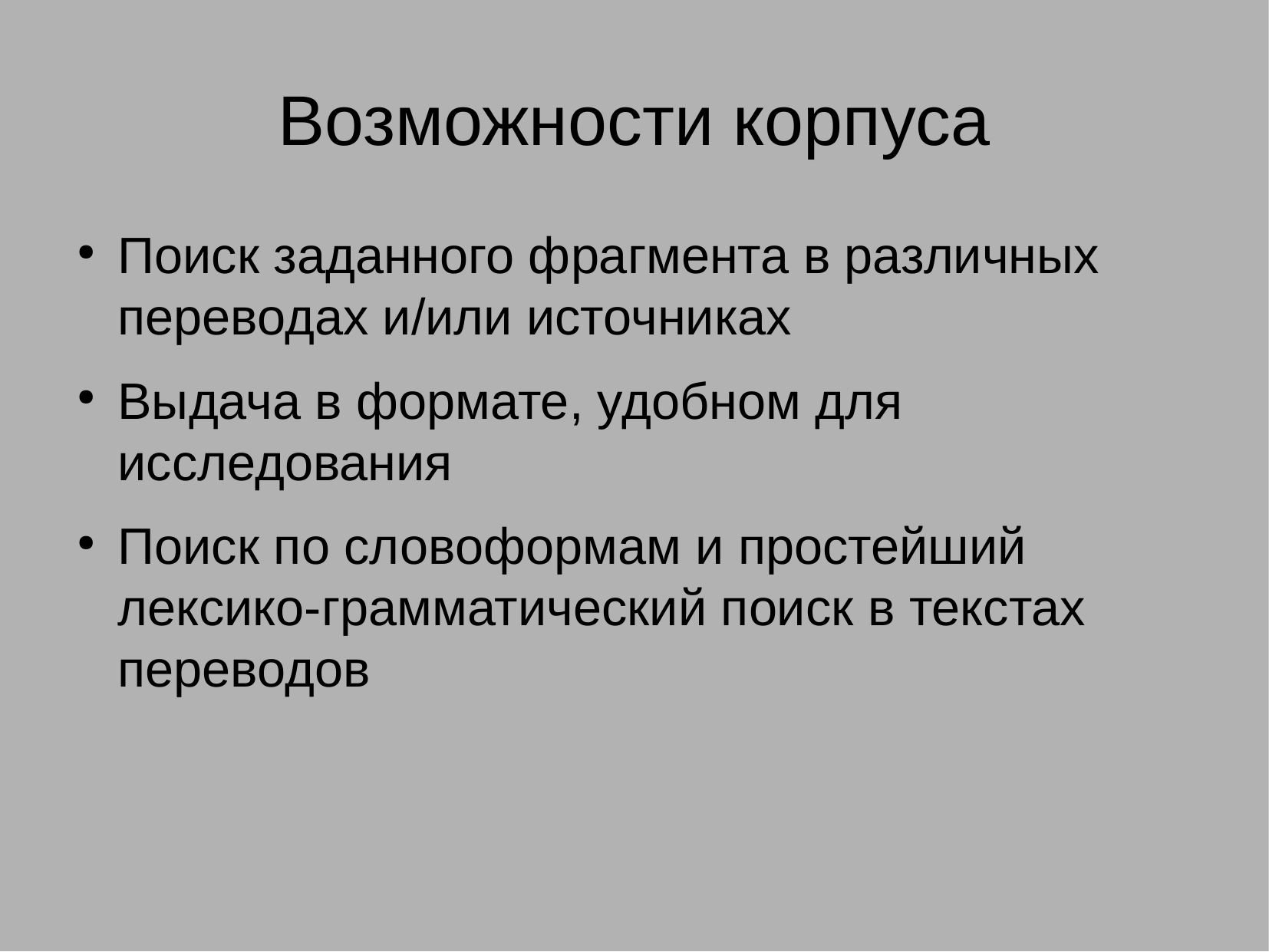

Возможности корпуса
Поиск заданного фрагмента в различных переводах и/или источниках
Выдача в формате, удобном для исследования
Поиск по словоформам и простейший лексико-грамматический поиск в текстах переводов